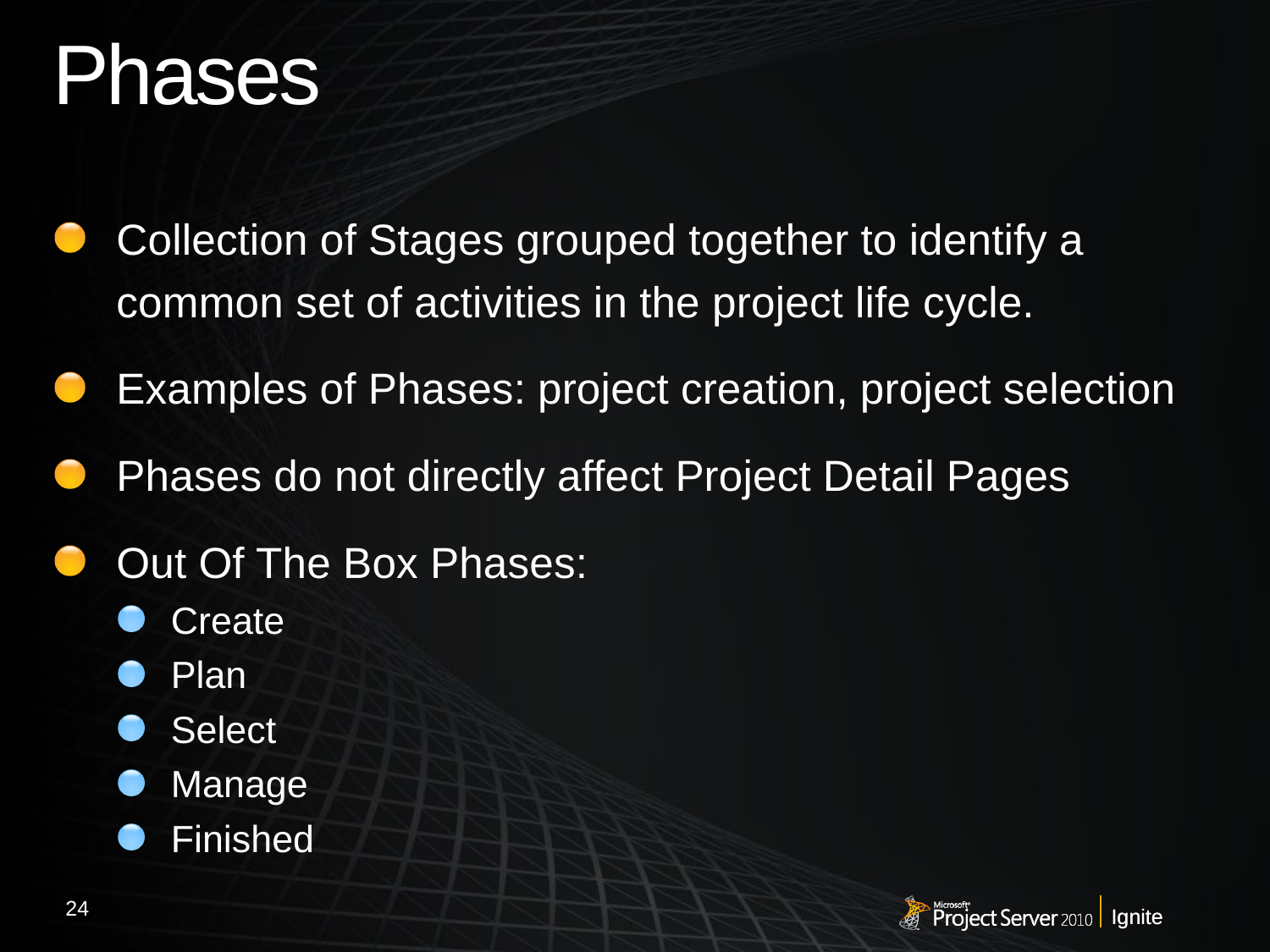

# Phases
Collection of Stages grouped together to identify a common set of activities in the project life cycle.
Examples of Phases: project creation, project selection
Phases do not directly affect Project Detail Pages
Out Of The Box Phases:
Create
Plan
Select
Manage
Finished
24